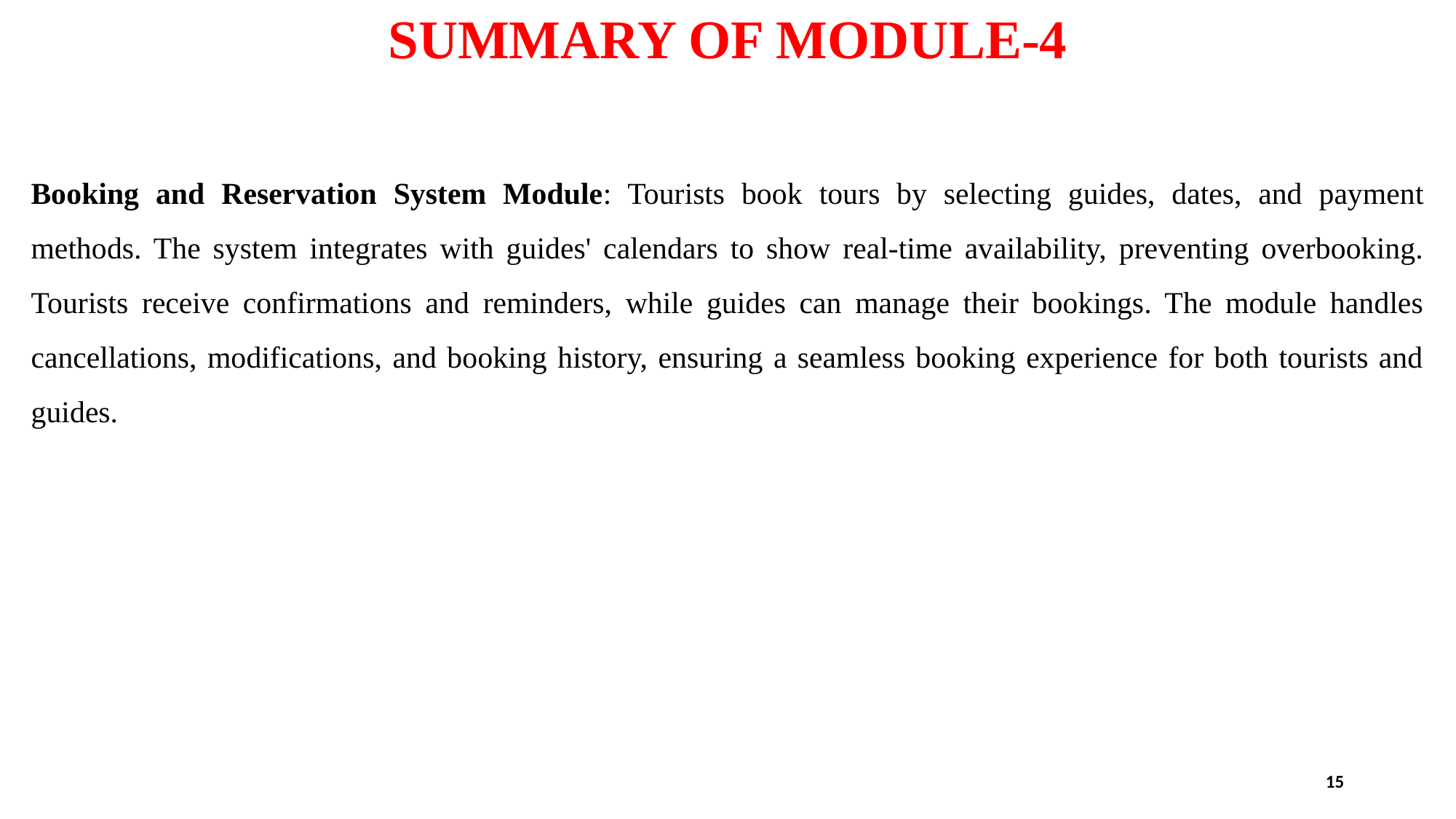

# SUMMARY OF MODULE-4
Booking and Reservation System Module: Tourists book tours by selecting guides, dates, and payment methods. The system integrates with guides' calendars to show real-time availability, preventing overbooking. Tourists receive confirmations and reminders, while guides can manage their bookings. The module handles cancellations, modifications, and booking history, ensuring a seamless booking experience for both tourists and guides.

15